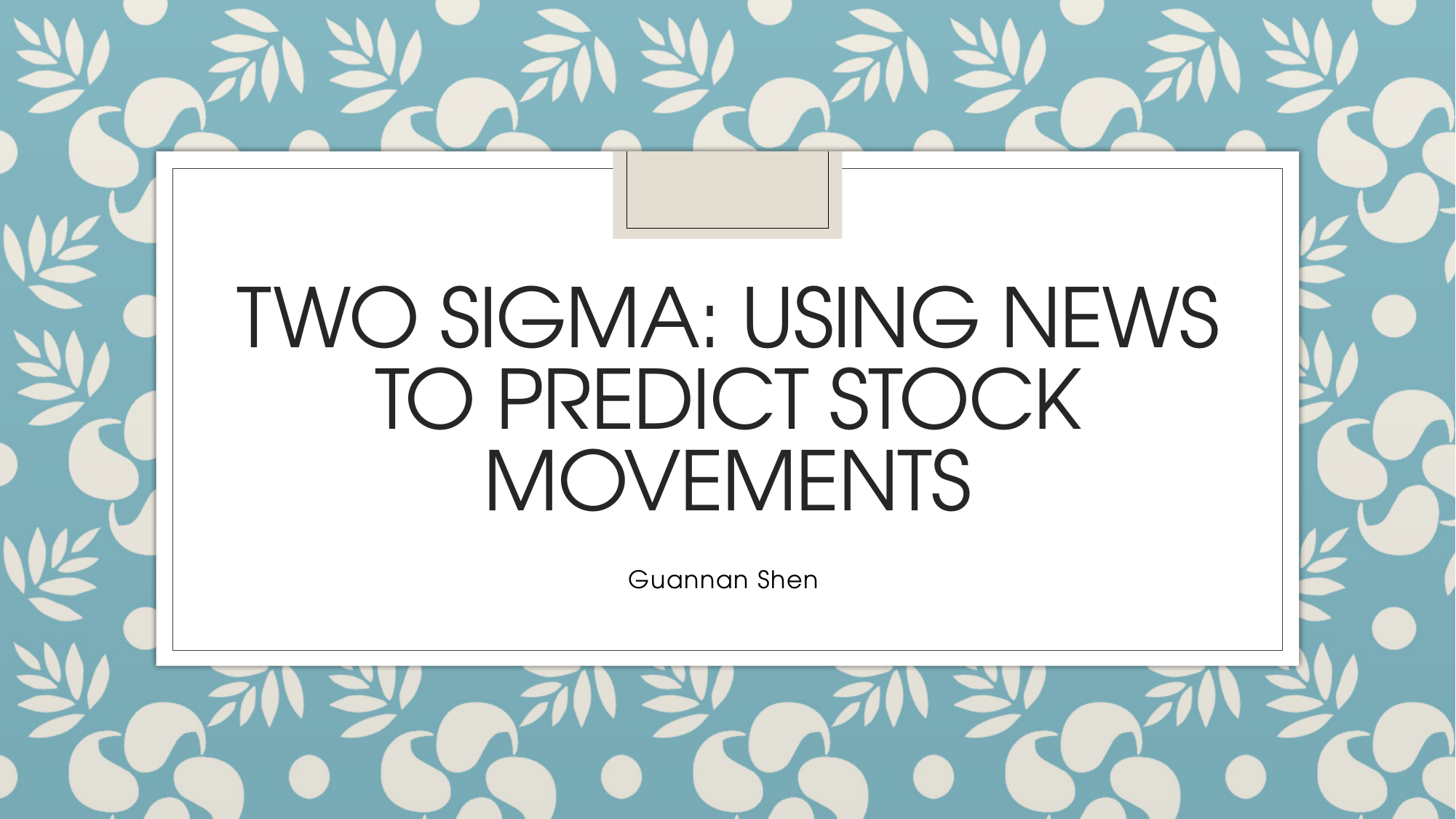

# Two Sigma: Using News to Predict Stock Movements
Guannan Shen